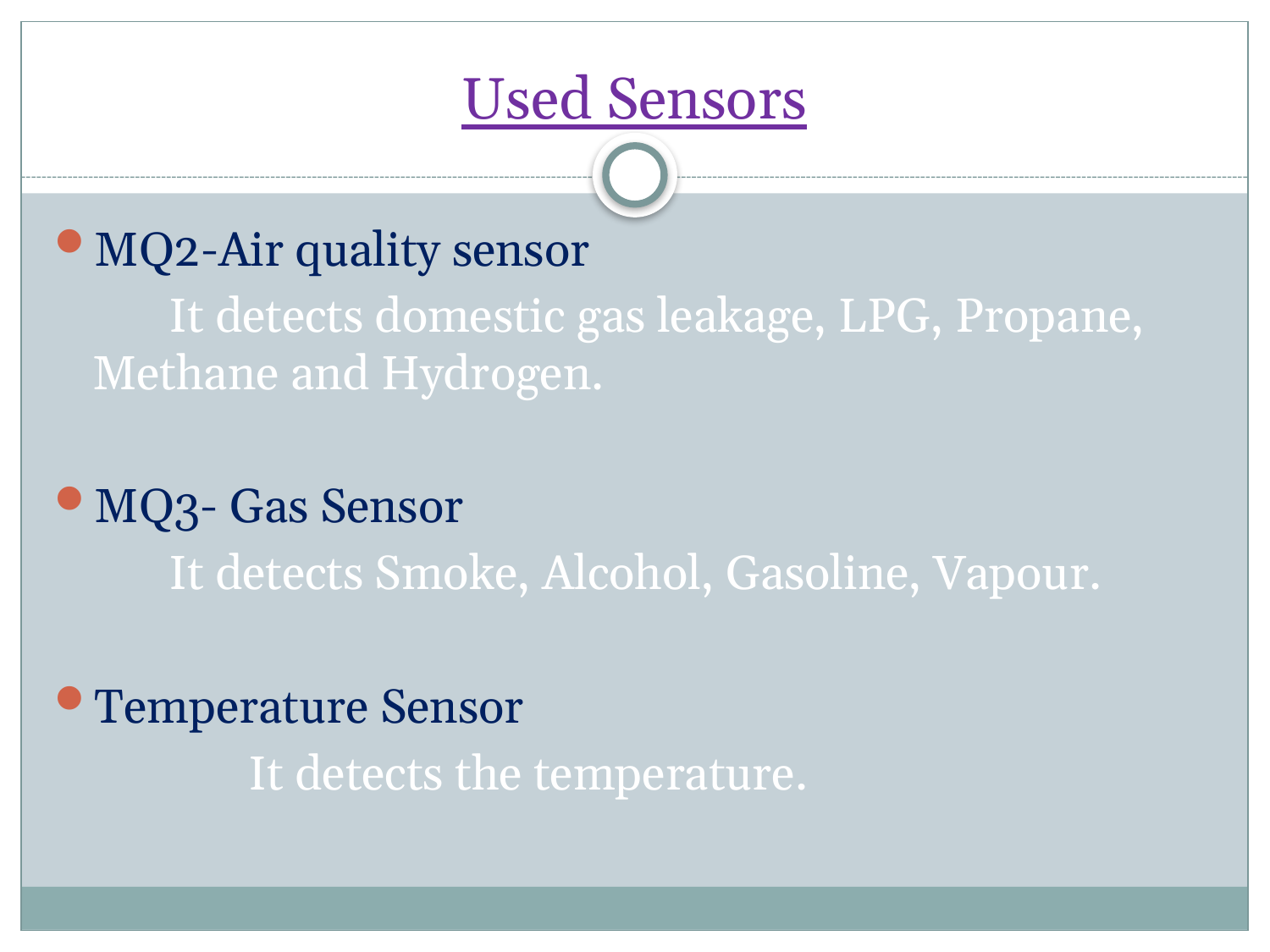

# Used Sensors
MQ2-Air quality sensor
          It detects domestic gas leakage, LPG, Propane, Methane and Hydrogen.

MQ3- Gas Sensor
          It detects Smoke, Alcohol, Gasoline, Vapour.

Temperature Sensor
                 It detects the temperature.